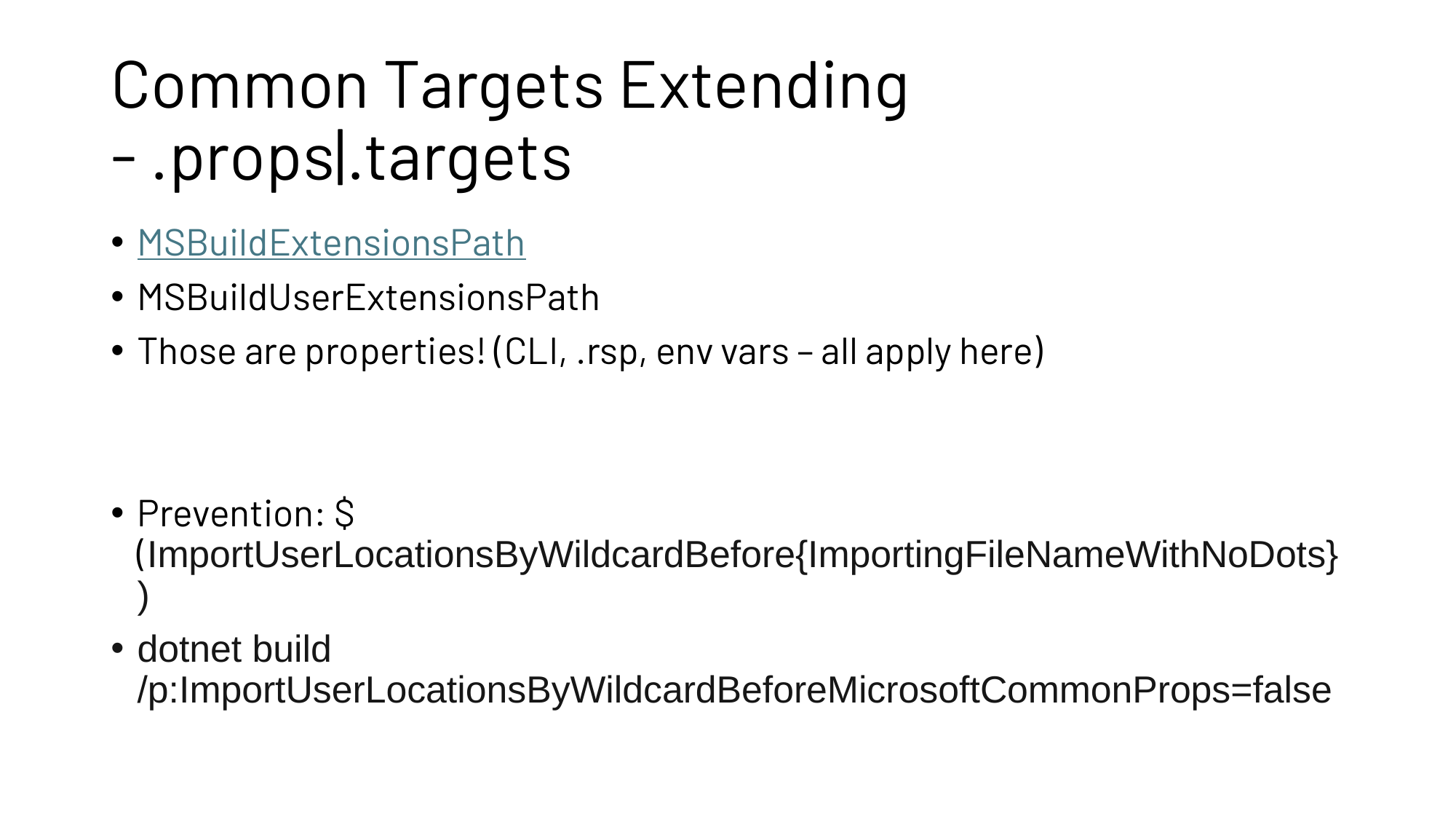

# Common Targets Extending - .props|.targets
MSBuildExtensionsPath
MSBuildUserExtensionsPath
Those are properties! (CLI, .rsp, env vars – all apply here)

Prevention: $(ImportUserLocationsByWildcardBefore{ImportingFileNameWithNoDots})
dotnet build /p:ImportUserLocationsByWildcardBeforeMicrosoftCommonProps=false